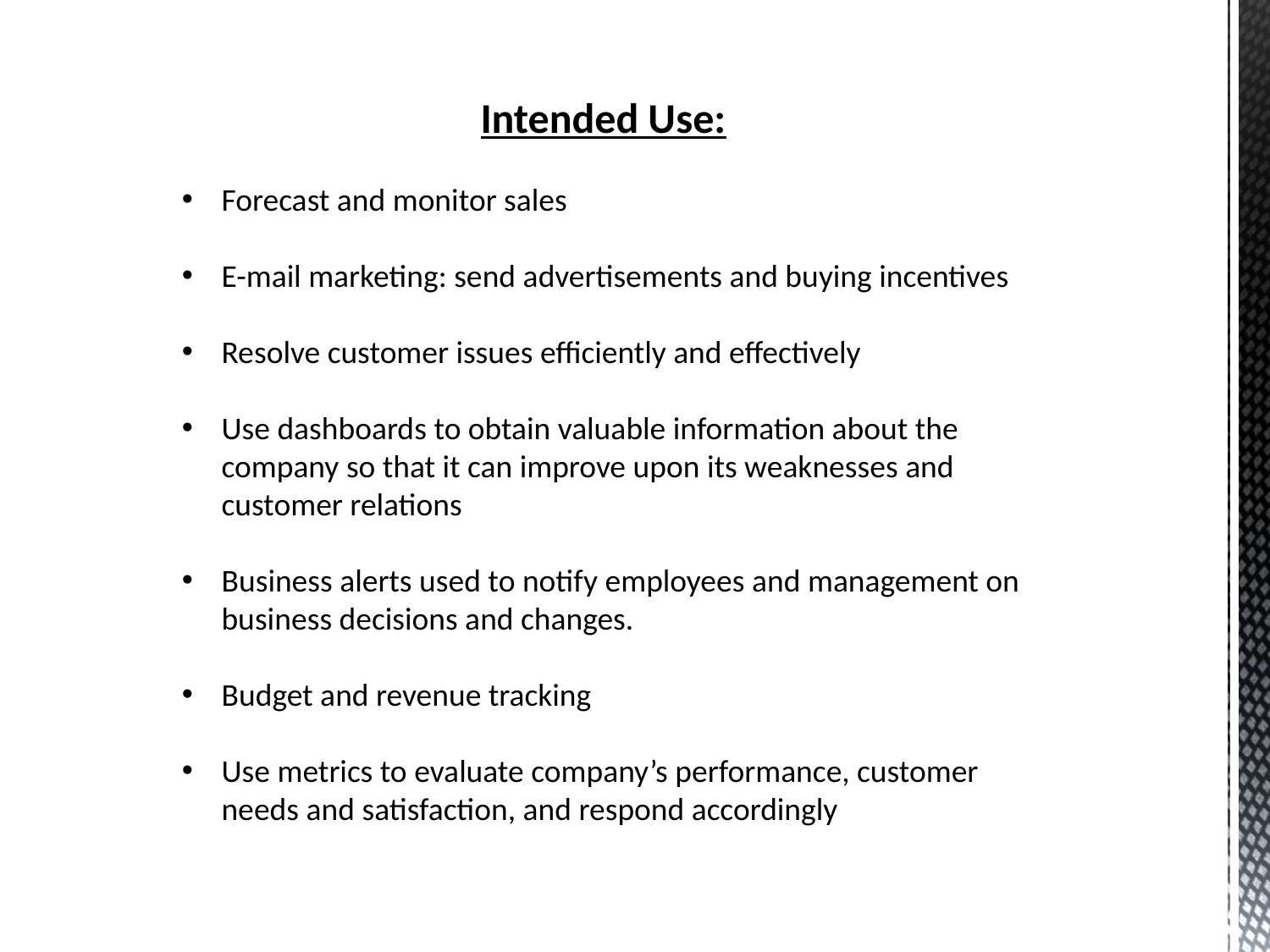

Intended Use:

Forecast and monitor sales

E-mail marketing: send advertisements and buying incentives

Resolve customer issues efficiently and effectively

Use dashboards to obtain valuable information about the company so that it can improve upon its weaknesses and customer relations

Business alerts used to notify employees and management on business decisions and changes.

Budget and revenue tracking

Use metrics to evaluate company’s performance, customer needs and satisfaction, and respond accordingly